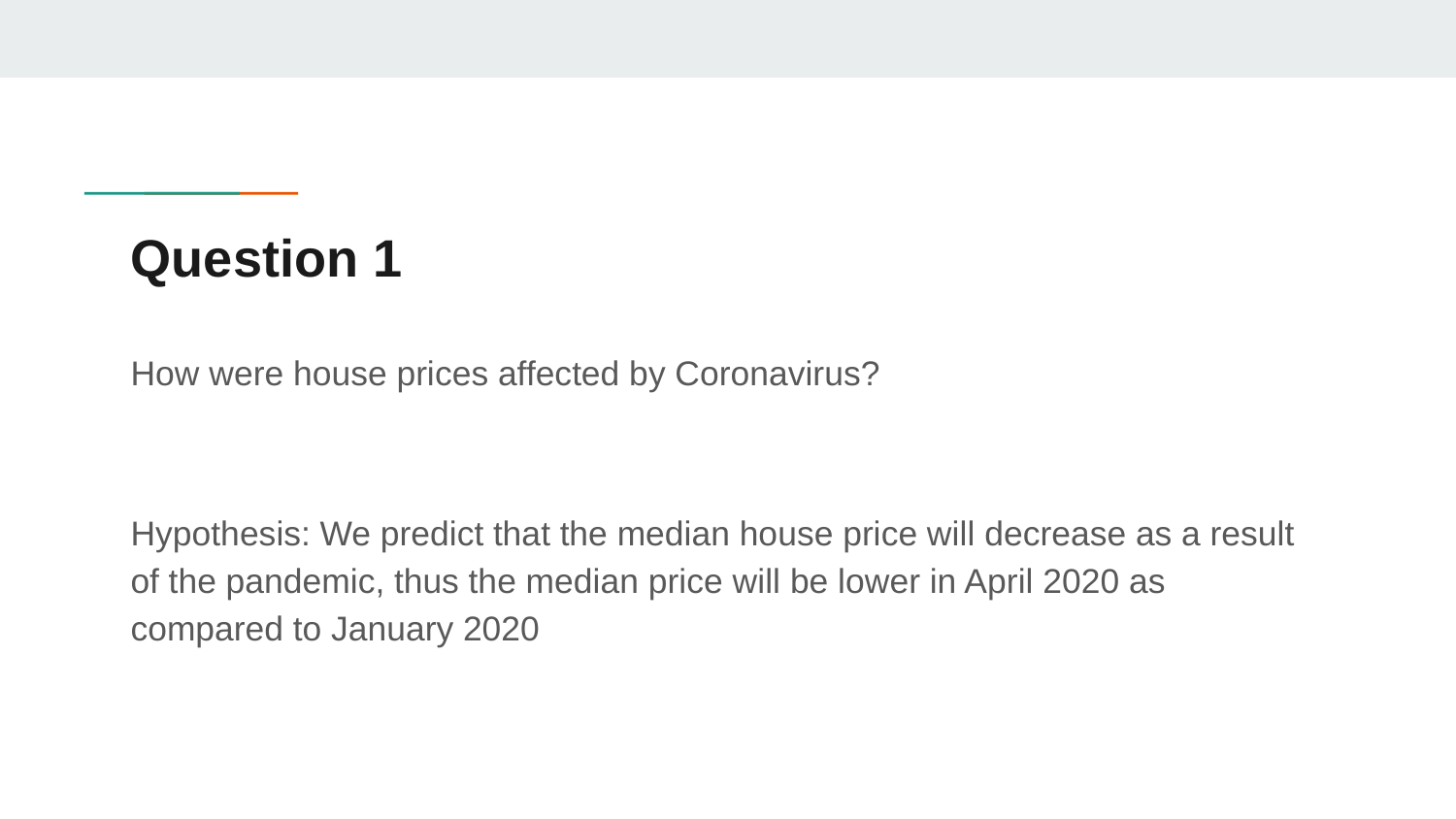

# Question 1
How were house prices affected by Coronavirus?

Hypothesis: We predict that the median house price will decrease as a result of the pandemic, thus the median price will be lower in April 2020 as compared to January 2020